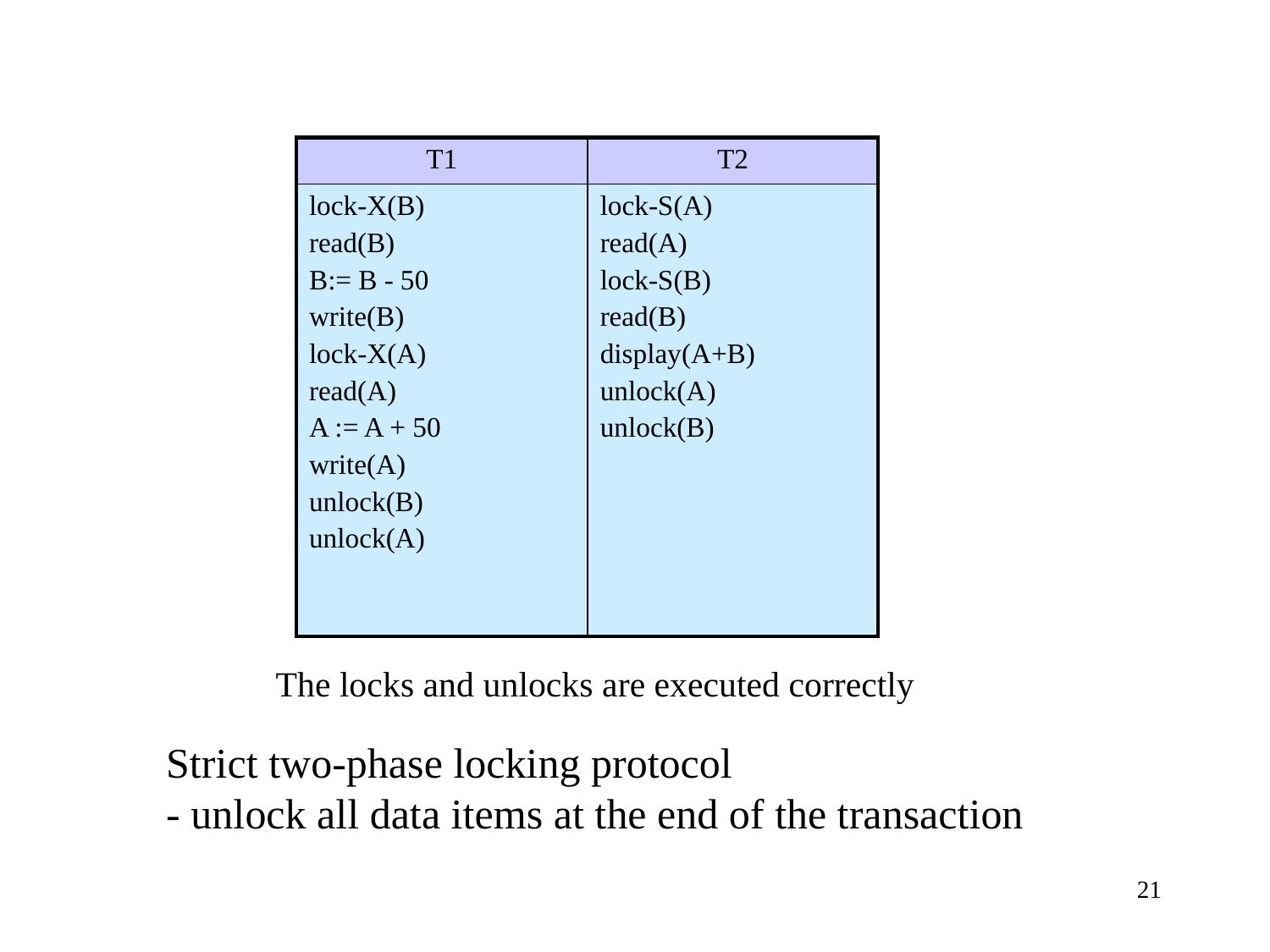

| T1 | T2 |
| --- | --- |
| lock-X(B) read(B) B:= B - 50 write(B) lock-X(A) read(A) A := A + 50 write(A) unlock(B) unlock(A) | lock-S(A) read(A) lock-S(B) read(B) display(A+B) unlock(A) unlock(B) |
The locks and unlocks are executed correctly
Strict two-phase locking protocol
- unlock all data items at the end of the transaction
21